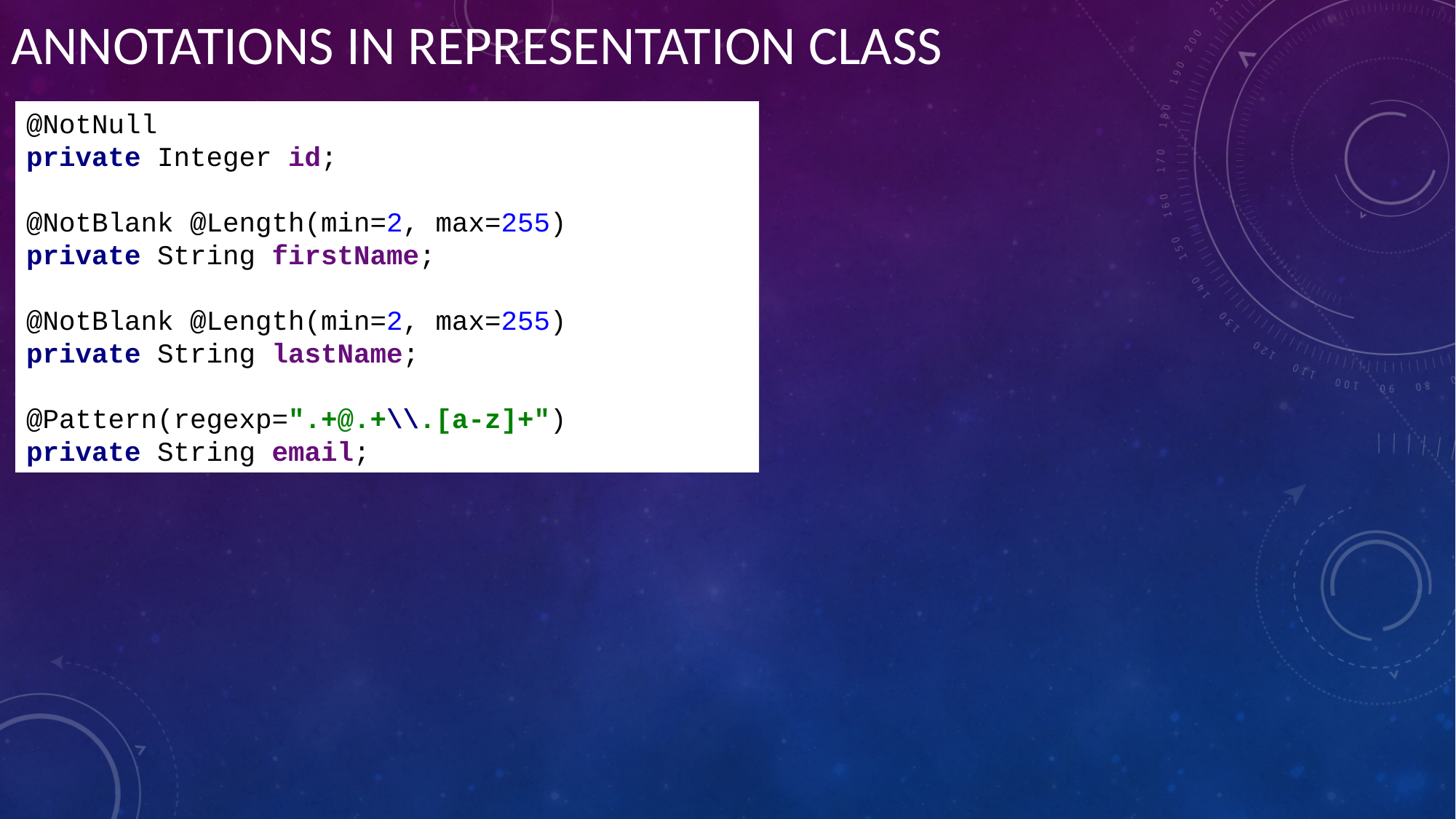

# Annotations in representation class
@NotNull
private Integer id;
@NotBlank @Length(min=2, max=255)
private String firstName;
@NotBlank @Length(min=2, max=255)
private String lastName;
@Pattern(regexp=".+@.+\\.[a-z]+")
private String email;